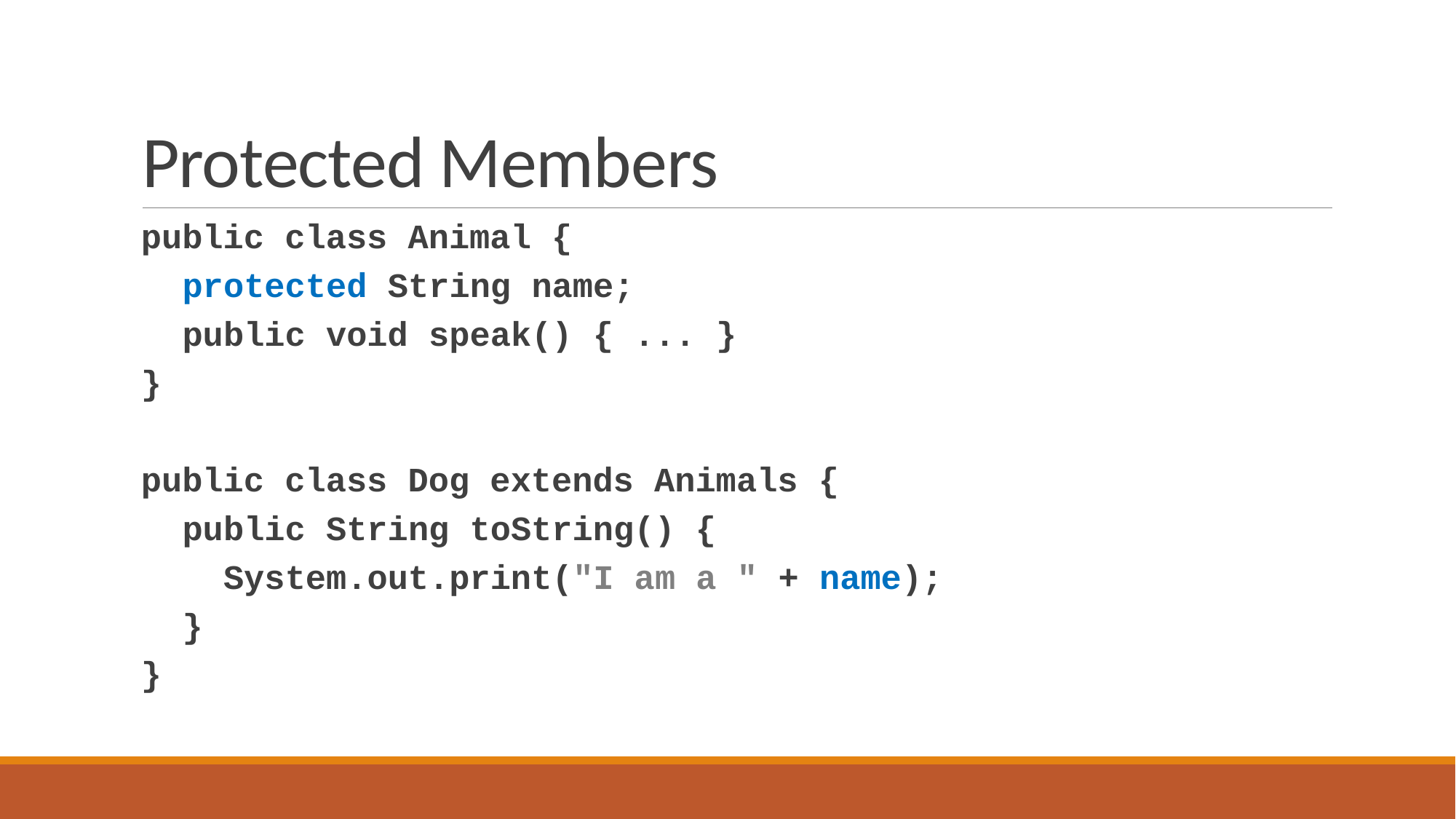

# Protected Members
public class Animal {
  protected String name;
  public void speak() { ... }
}

public class Dog extends Animals {
  public String toString() {
    System.out.print("I am a " + name);
  }
}